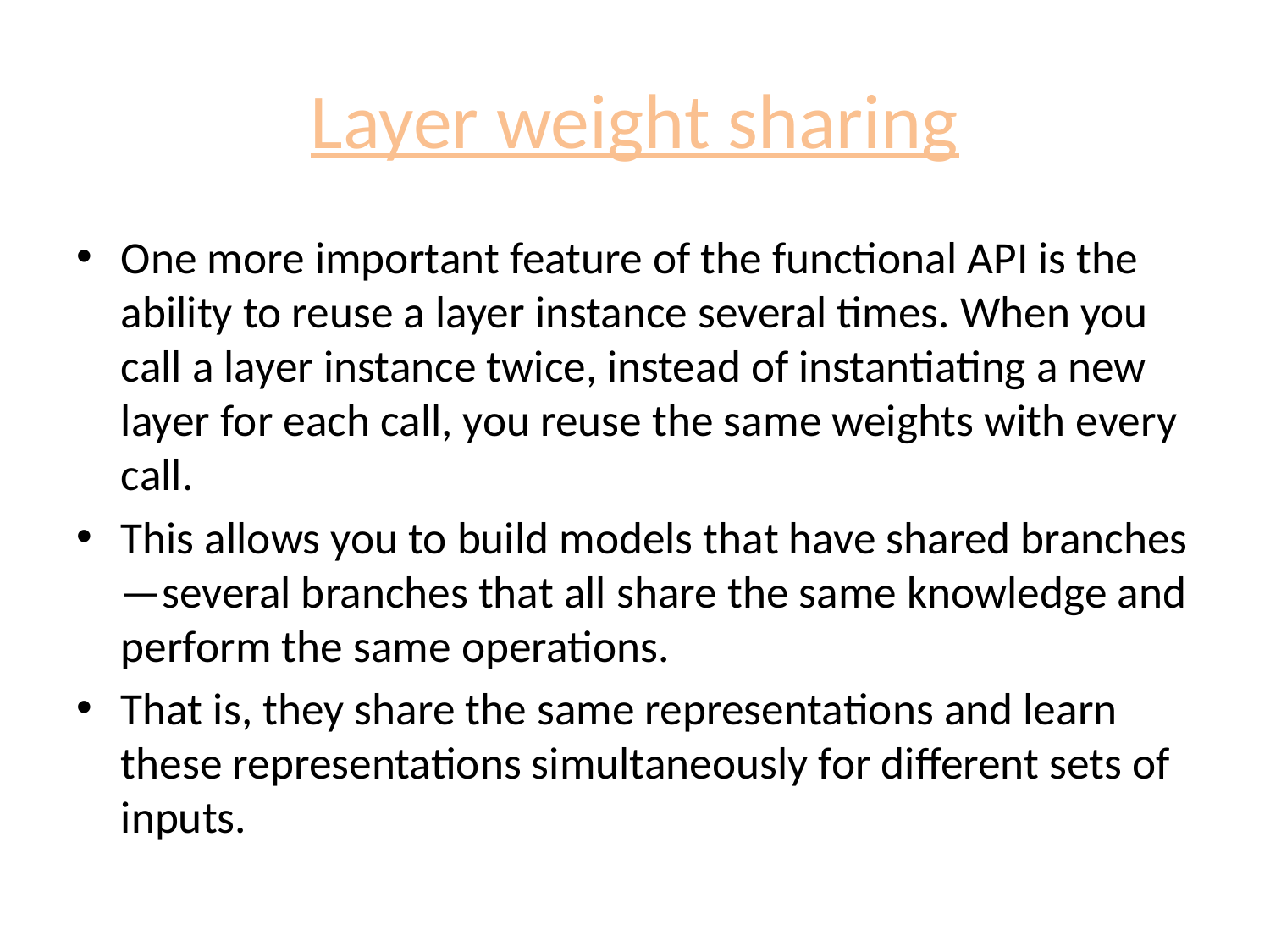

# Layer weight sharing
One more important feature of the functional API is the ability to reuse a layer instance several times. When you call a layer instance twice, instead of instantiating a new layer for each call, you reuse the same weights with every call.
This allows you to build models that have shared branches—several branches that all share the same knowledge and perform the same operations.
That is, they share the same representations and learn these representations simultaneously for different sets of inputs.